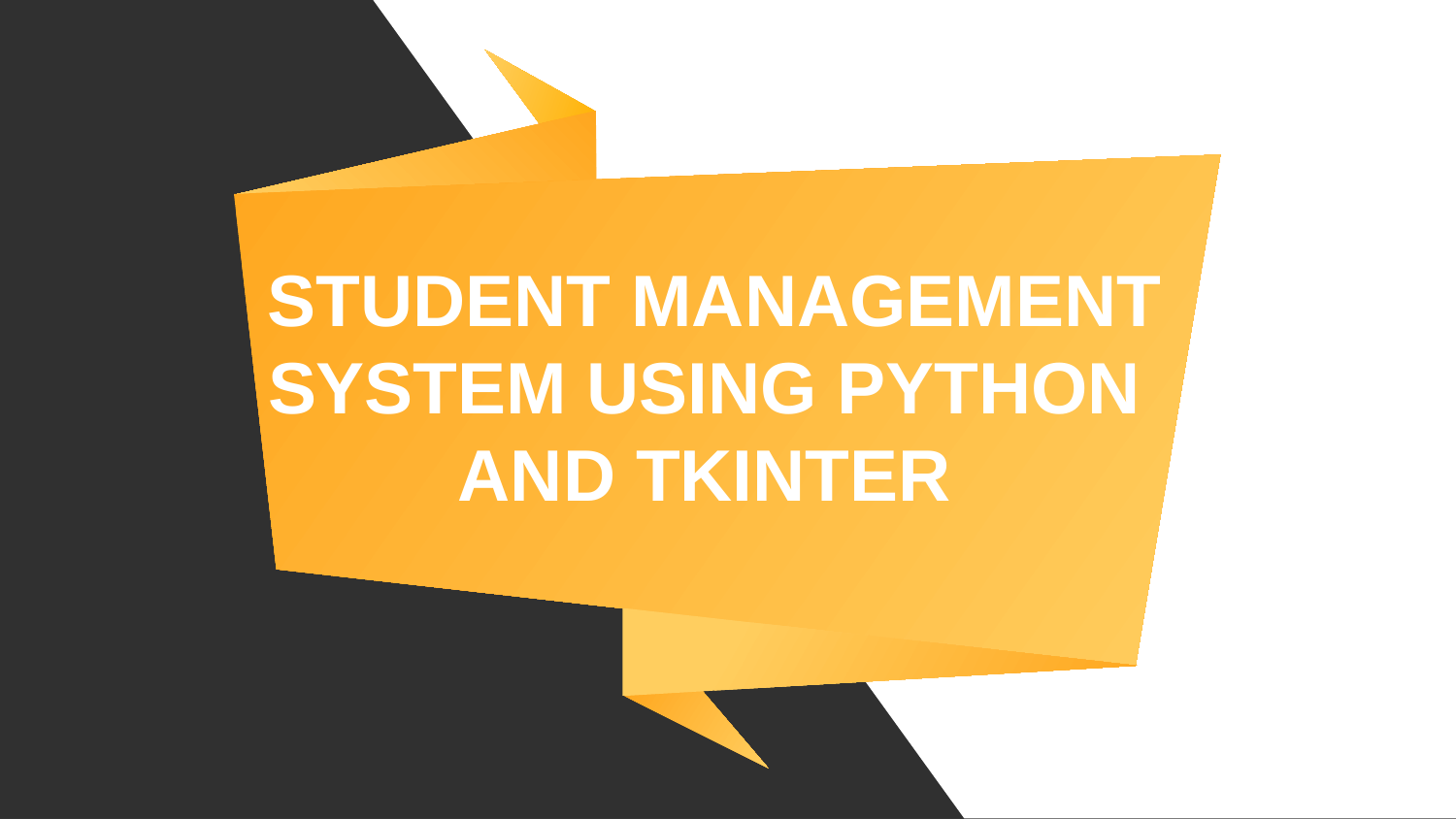

# Student Management System using Python and Tkinter